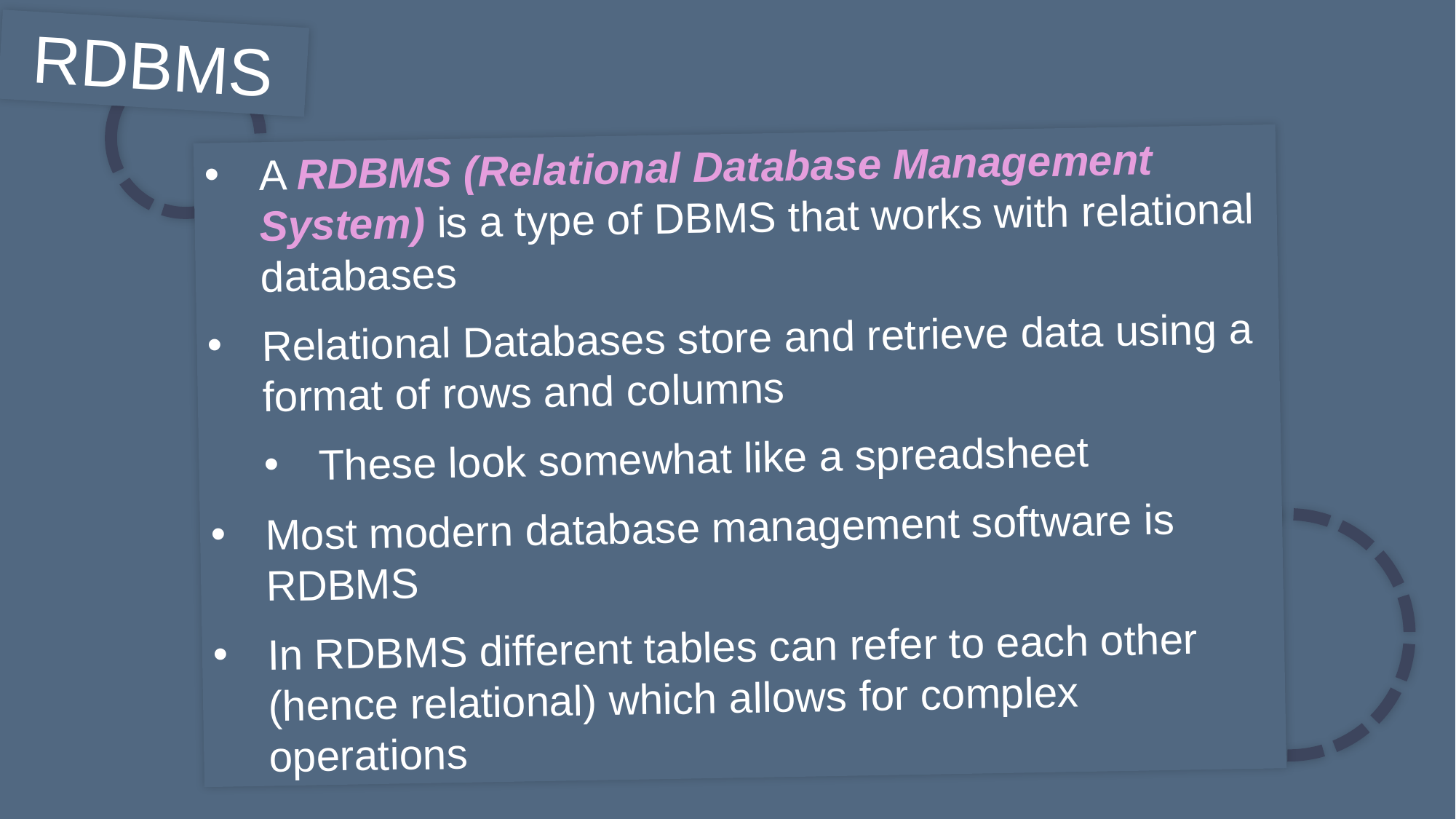

RDBMS

A RDBMS (Relational Database Management System) is a type of DBMS that works with relational databases
Relational Databases store and retrieve data using a format of rows and columns
These look somewhat like a spreadsheet
Most modern database management software is RDBMS
In RDBMS different tables can refer to each other (hence relational) which allows for complex operations